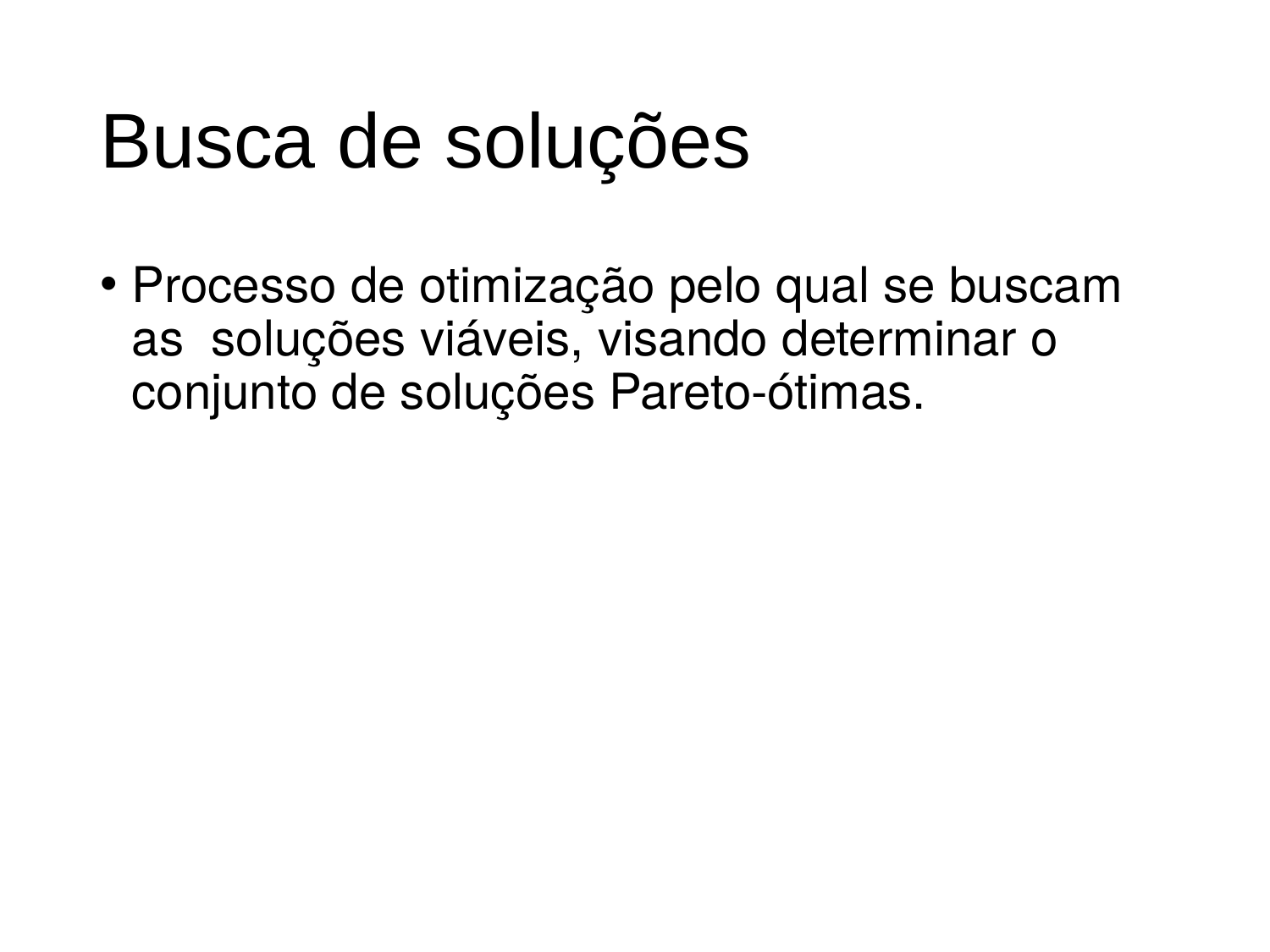

# Busca de soluções
Processo de otimização pelo qual se buscam as  soluções viáveis, visando determinar o conjunto de soluções Pareto-ótimas.